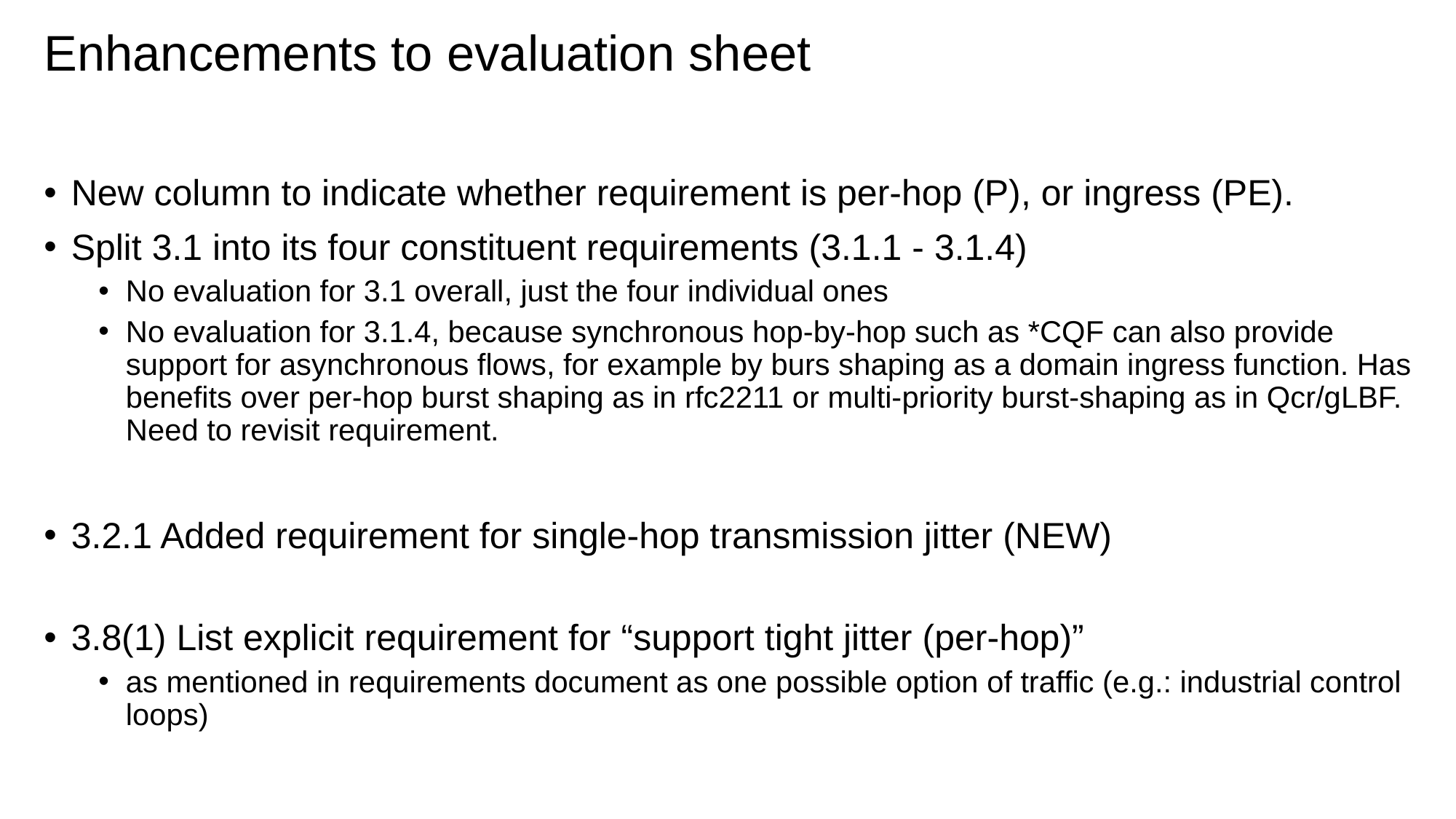

# Enhancements to evaluation sheet
New column to indicate whether requirement is per-hop (P), or ingress (PE).
Split 3.1 into its four constituent requirements (3.1.1 - 3.1.4)
No evaluation for 3.1 overall, just the four individual ones
No evaluation for 3.1.4, because synchronous hop-by-hop such as *CQF can also provide support for asynchronous flows, for example by burs shaping as a domain ingress function. Has benefits over per-hop burst shaping as in rfc2211 or multi-priority burst-shaping as in Qcr/gLBF. Need to revisit requirement.

3.2.1 Added requirement for single-hop transmission jitter (NEW)

3.8(1) List explicit requirement for “support tight jitter (per-hop)”
as mentioned in requirements document as one possible option of traffic (e.g.: industrial control loops)